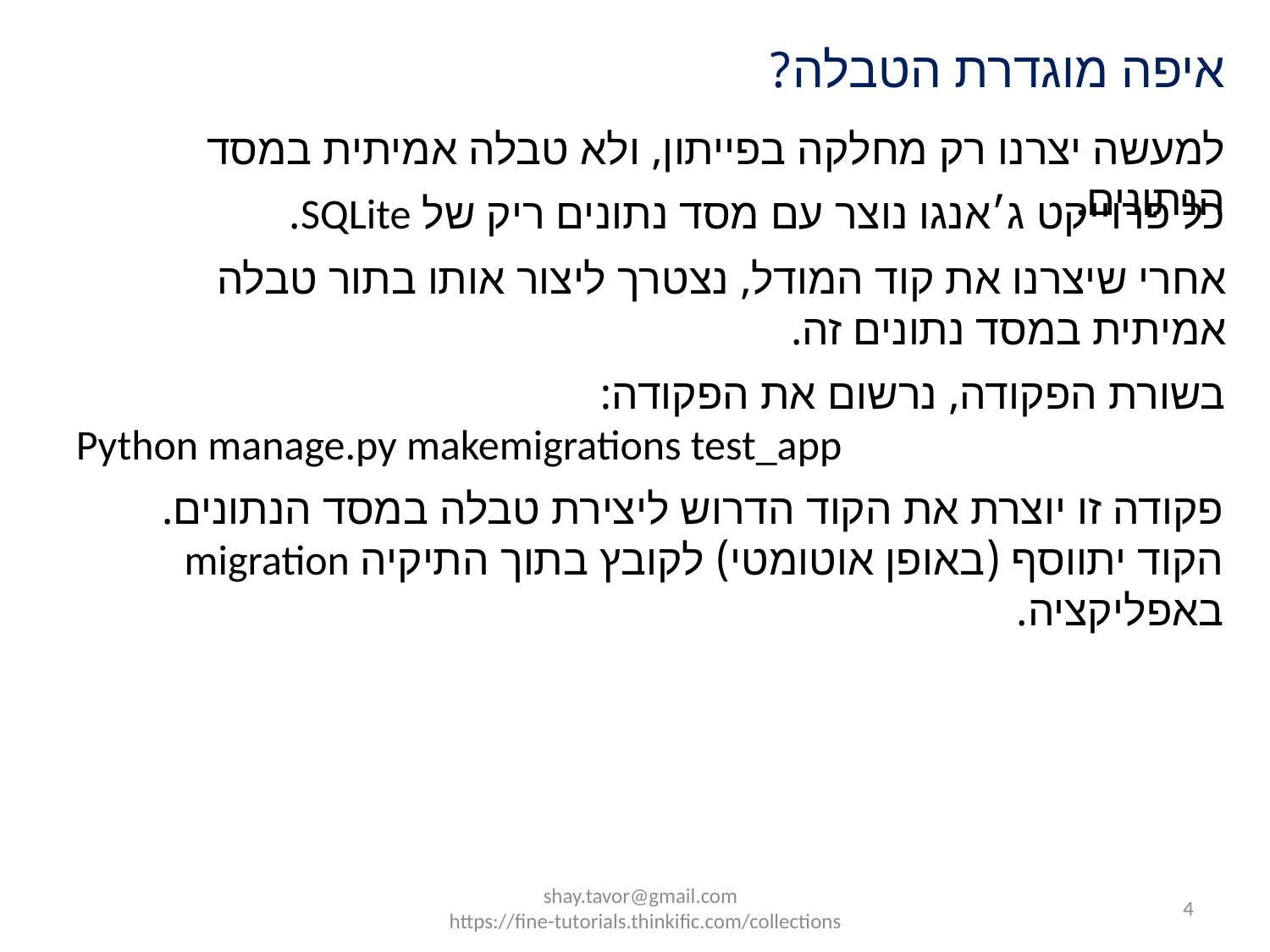

איפה מוגדרת הטבלה?
למעשה יצרנו רק מחלקה בפייתון, ולא טבלה אמיתית במסד הנתונים.
כל פרוייקט ג׳אנגו נוצר עם מסד נתונים ריק של SQLite.
אחרי שיצרנו את קוד המודל, נצטרך ליצור אותו בתור טבלה אמיתית במסד נתונים זה.
בשורת הפקודה, נרשום את הפקודה:
Python manage.py makemigrations test_app
פקודה זו יוצרת את הקוד הדרוש ליצירת טבלה במסד הנתונים. הקוד יתווסף (באופן אוטומטי) לקובץ בתוך התיקיה migration באפליקציה.
shay.tavor@gmail.com
https://fine-tutorials.thinkific.com/collections
4